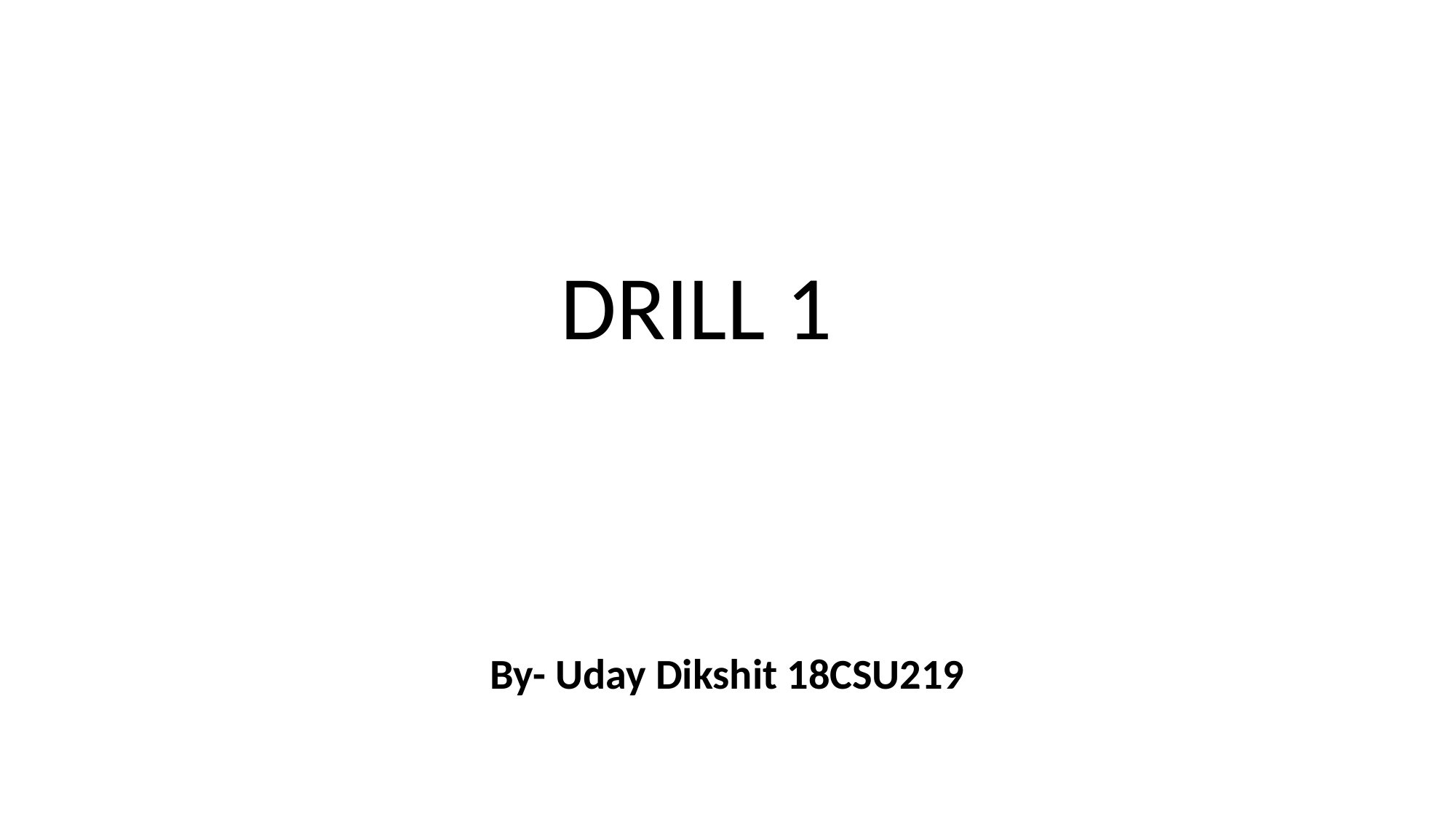

# DRILL 1
By- Uday Dikshit 18CSU219